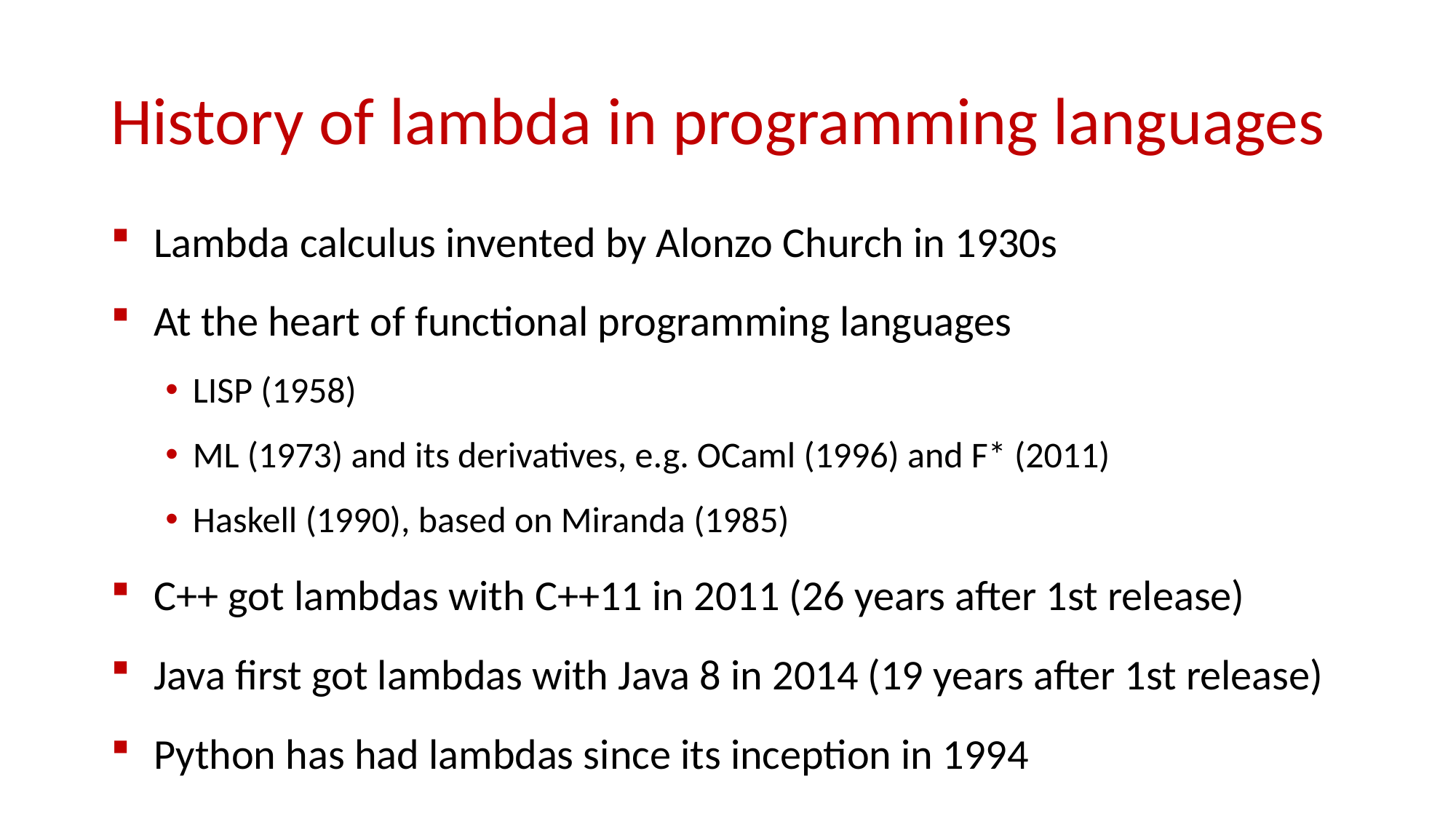

# History of lambda in programming languages
Lambda calculus invented by Alonzo Church in 1930s
At the heart of functional programming languages
LISP (1958)
ML (1973) and its derivatives, e.g. OCaml (1996) and F* (2011)
Haskell (1990), based on Miranda (1985)
C++ got lambdas with C++11 in 2011 (26 years after 1st release)
Java first got lambdas with Java 8 in 2014 (19 years after 1st release)
Python has had lambdas since its inception in 1994